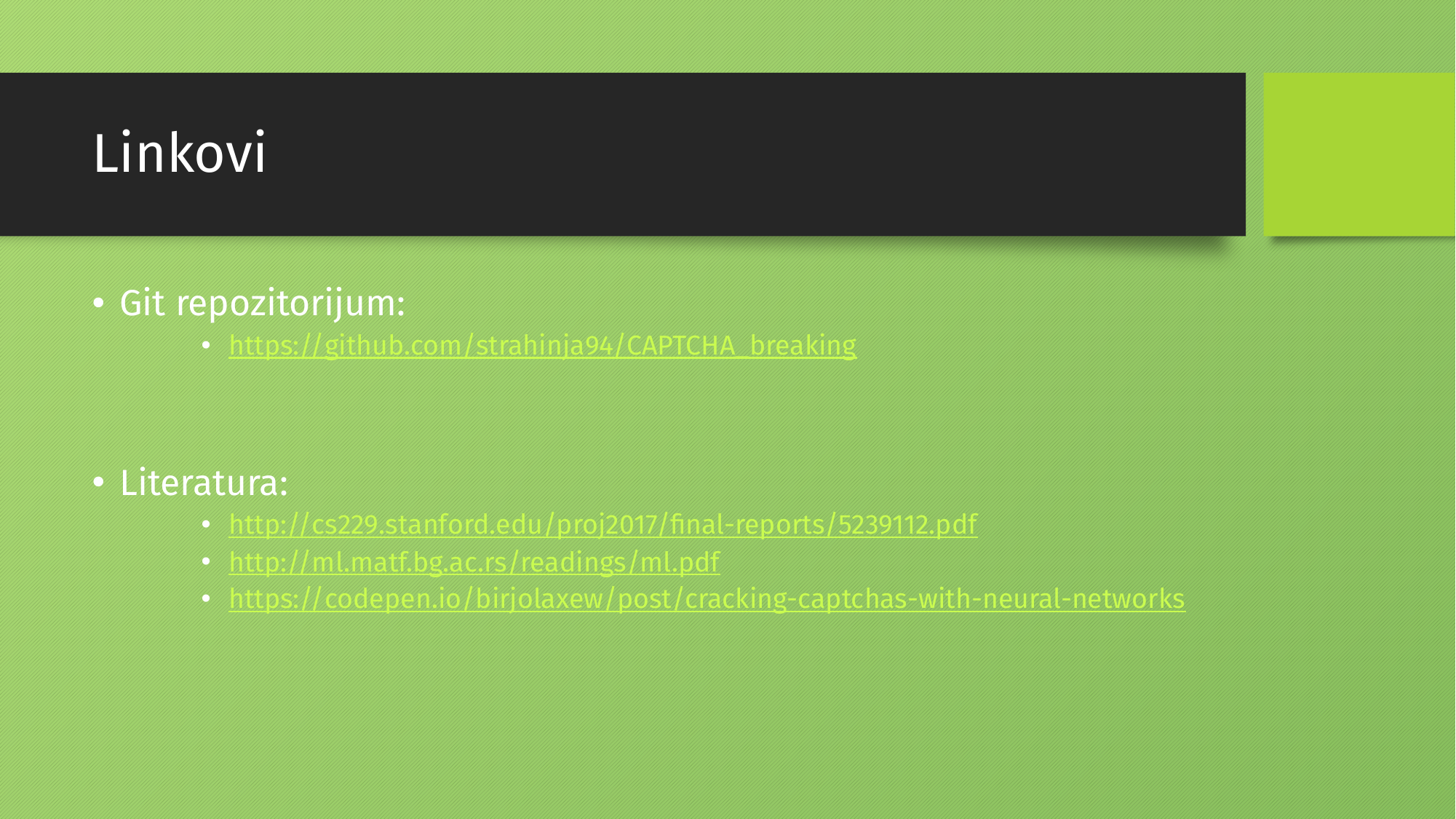

# Linkovi
Git repozitorijum:
https://github.com/strahinja94/CAPTCHA_breaking

Literatura:
http://cs229.stanford.edu/proj2017/final-reports/5239112.pdf
http://ml.matf.bg.ac.rs/readings/ml.pdf
https://codepen.io/birjolaxew/post/cracking-captchas-with-neural-networks